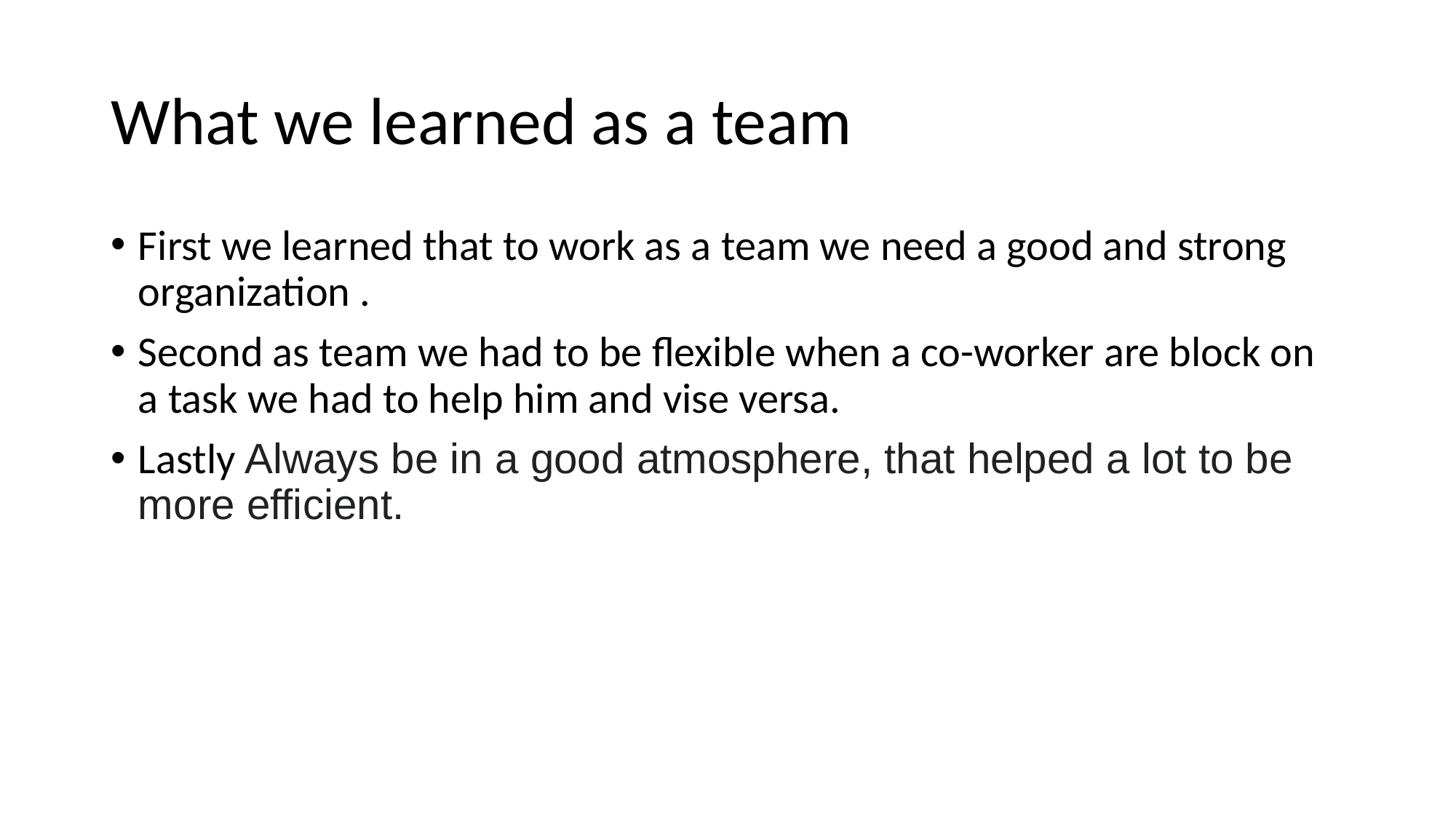

# What we learned as a team
First we learned that to work as a team we need a good and strong organization .
Second as team we had to be flexible when a co-worker are block on a task we had to help him and vise versa.
Lastly Always be in a good atmosphere, that helped a lot to be more efficient.